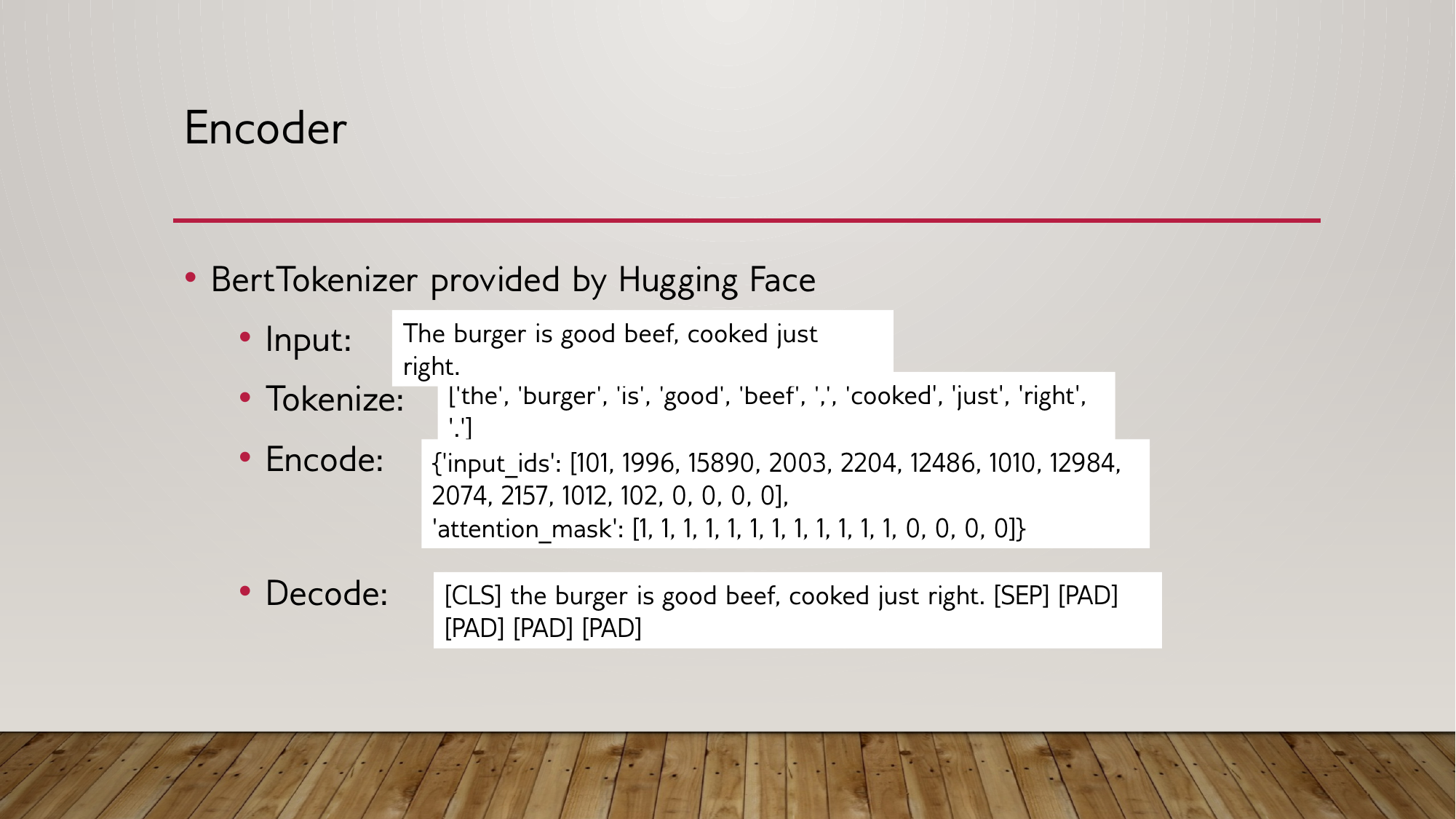

# Encoder
BertTokenizer provided by Hugging Face
Input:
Tokenize:
Encode:

Decode:
The burger is good beef, cooked just right.
['the', 'burger', 'is', 'good', 'beef', ',', 'cooked', 'just', 'right', '.']
{'input_ids': [101, 1996, 15890, 2003, 2204, 12486, 1010, 12984, 2074, 2157, 1012, 102, 0, 0, 0, 0],
'attention_mask': [1, 1, 1, 1, 1, 1, 1, 1, 1, 1, 1, 1, 0, 0, 0, 0]}
[CLS] the burger is good beef, cooked just right. [SEP] [PAD] [PAD] [PAD] [PAD]